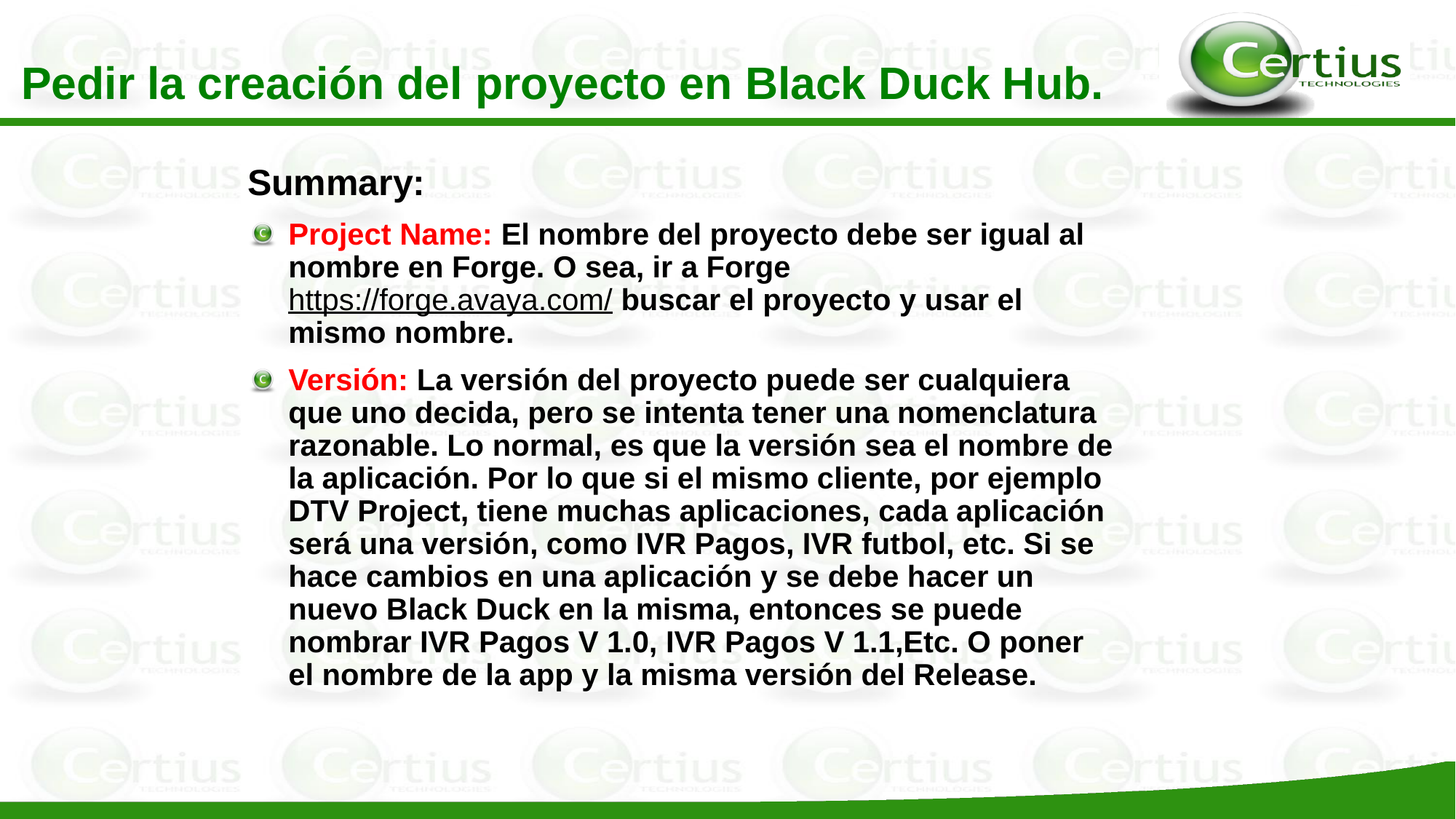

Pedir la creación del proyecto en Black Duck Hub.
Summary:
Project Name: El nombre del proyecto debe ser igual al nombre en Forge. O sea, ir a Forge https://forge.avaya.com/ buscar el proyecto y usar el mismo nombre.
Versión: La versión del proyecto puede ser cualquiera que uno decida, pero se intenta tener una nomenclatura razonable. Lo normal, es que la versión sea el nombre de la aplicación. Por lo que si el mismo cliente, por ejemplo DTV Project, tiene muchas aplicaciones, cada aplicación será una versión, como IVR Pagos, IVR futbol, etc. Si se hace cambios en una aplicación y se debe hacer un nuevo Black Duck en la misma, entonces se puede nombrar IVR Pagos V 1.0, IVR Pagos V 1.1,Etc. O poner el nombre de la app y la misma versión del Release.